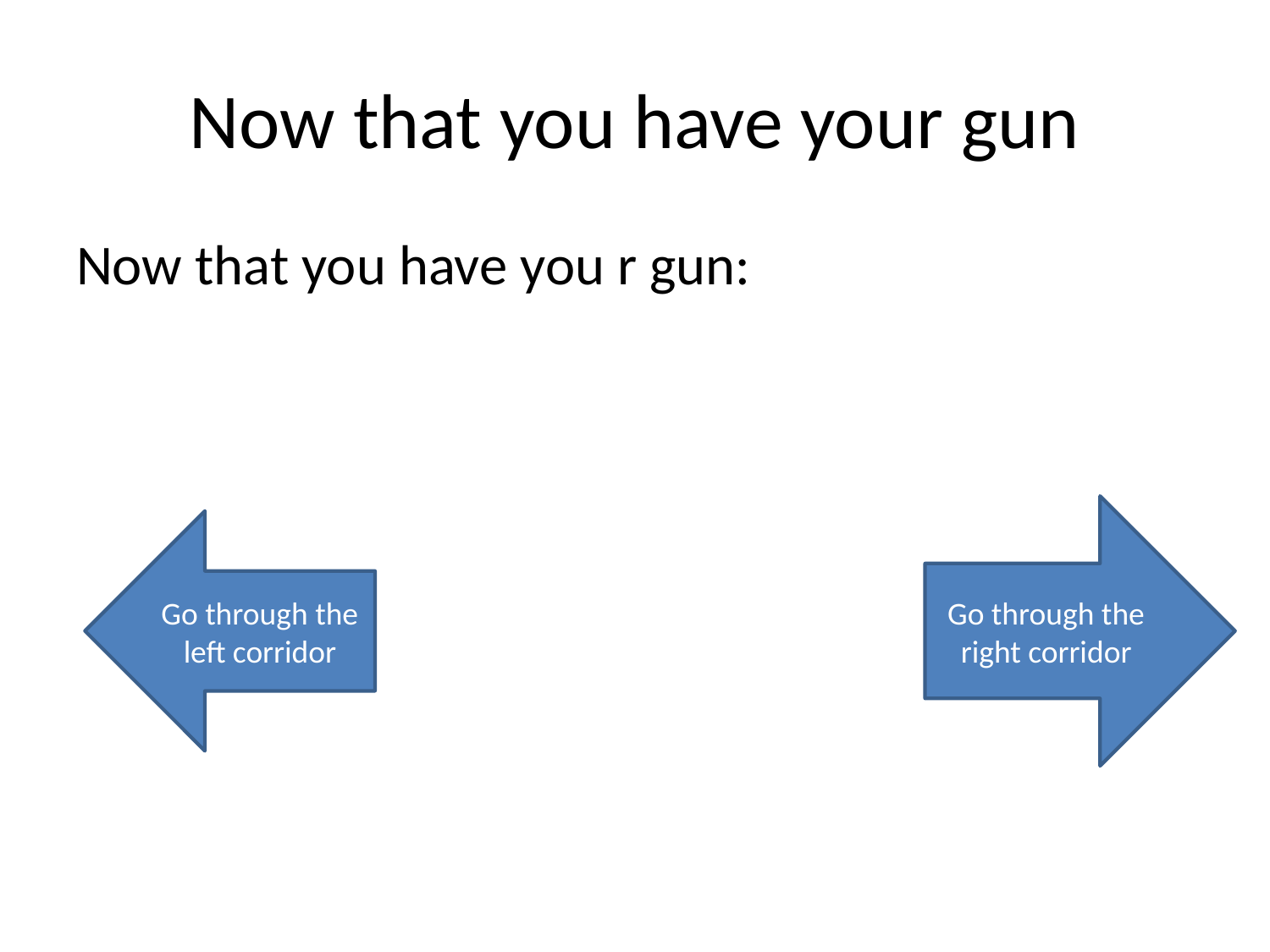

# Now that you have your gun
Now that you have you r gun:
Go through the right corridor
Go through the left corridor